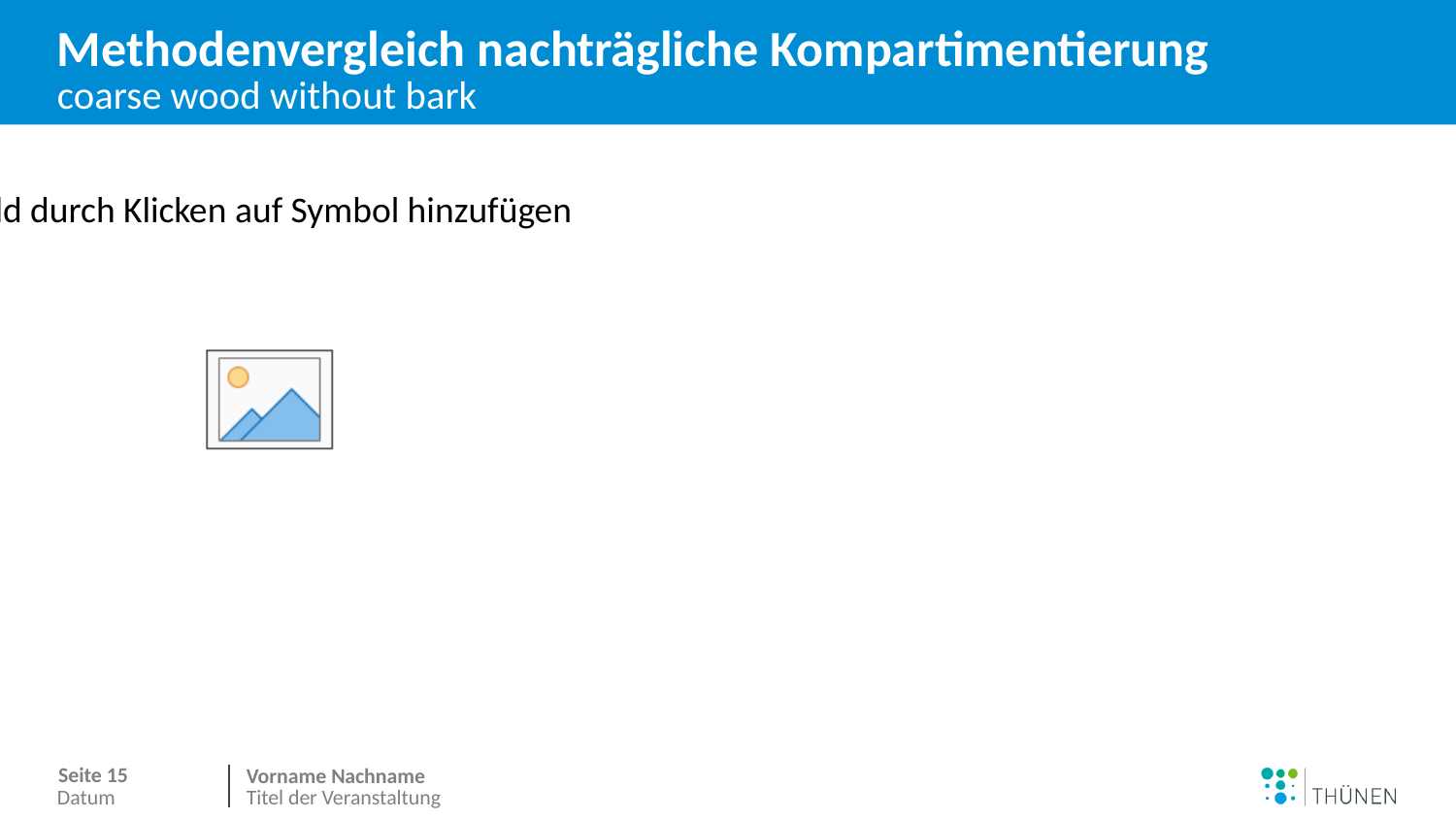

# Methodenvergleich nachträgliche Kompartimentierung
coarse wood without bark
Bild kann direkt durch anklicken auf das Bildsymbol eingefügt werden.

Textfeld und Headline  kann direkt hier geändert werden.
Textfeld und Headline  kann direkt hier geändert werden.
Datum, Name und Titel der Ver-anstaltung müssen im Master auf der Hauptebene (weiße Folie) geändert werden. Dies muss für alle Vorlagen nur einmal vor-genommen werden